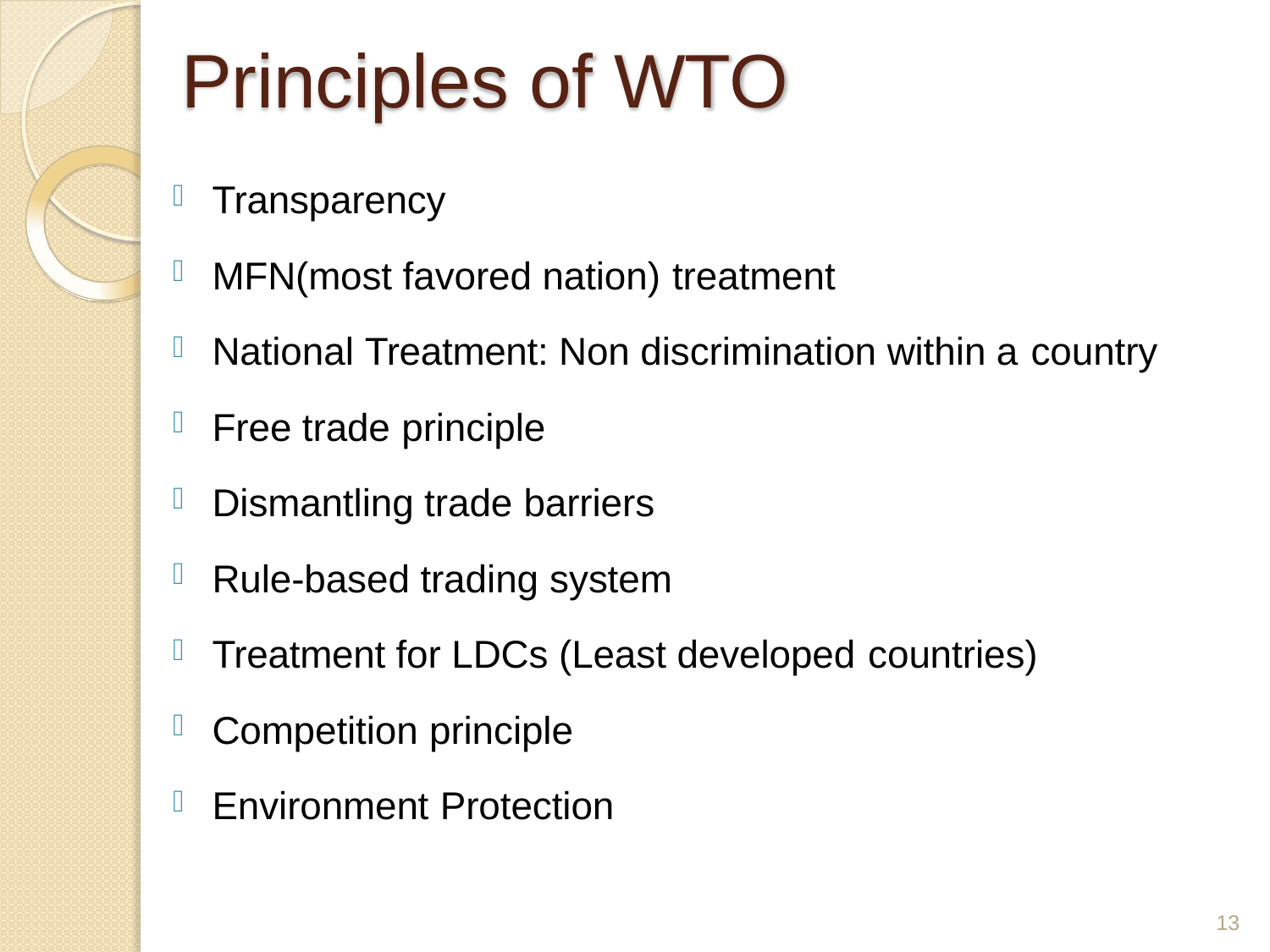

# Principles of WTO
Transparency
MFN(most favored nation) treatment
National Treatment: Non discrimination within a country
Free trade principle
Dismantling trade barriers
Rule-based trading system
Treatment for LDCs (Least developed countries)
Competition principle
Environment Protection
13